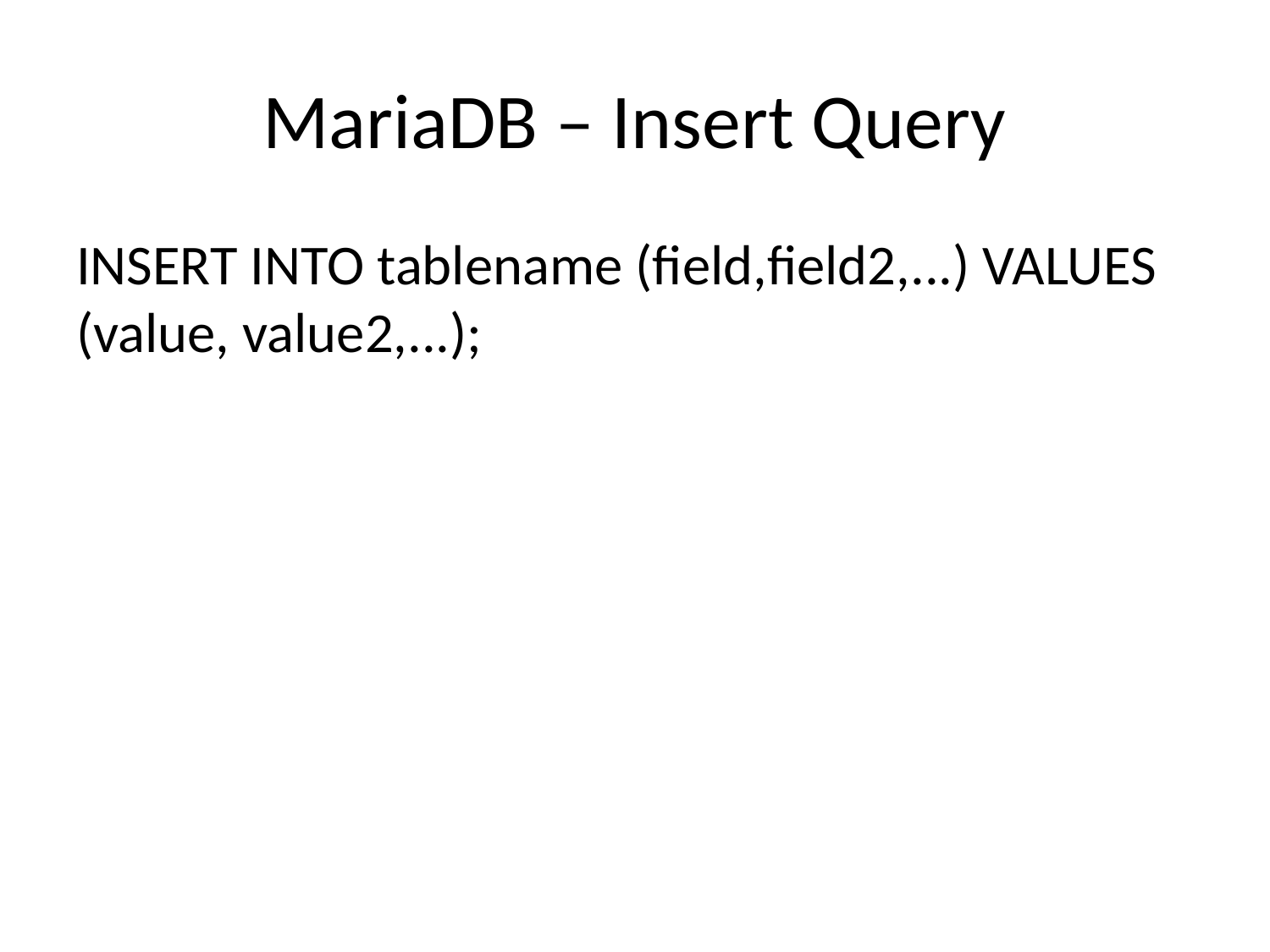

# MariaDB – Insert Query
INSERT INTO tablename (field,field2,...) VALUES (value, value2,...);